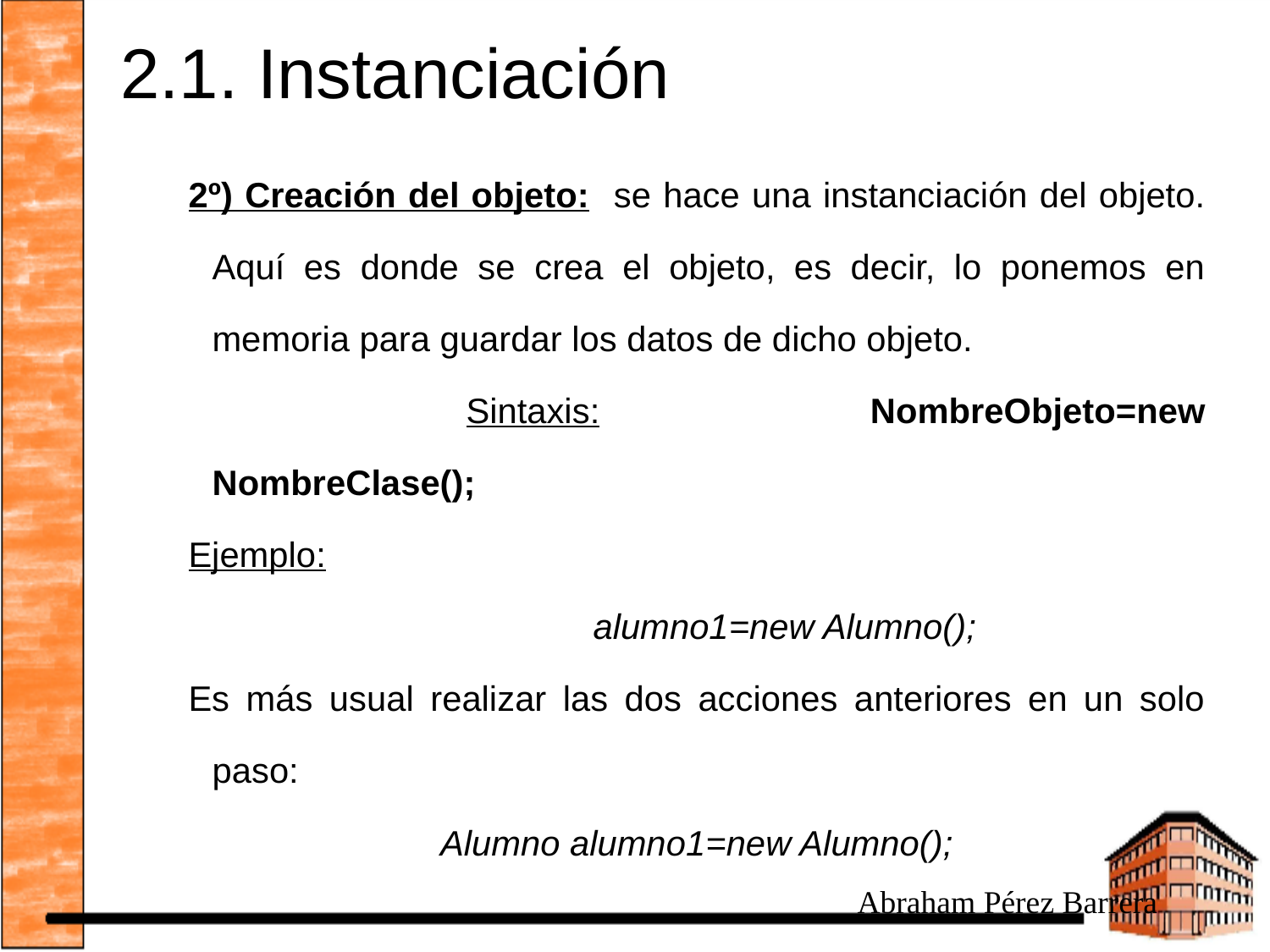

# 2.1. Instanciación
2º) Creación del objeto:  se hace una instanciación del objeto. Aquí es donde se crea el objeto, es decir, lo ponemos en memoria para guardar los datos de dicho objeto.
			Sintaxis: NombreObjeto=new NombreClase();
Ejemplo:
				alumno1=new Alumno();
Es más usual realizar las dos acciones anteriores en un solo paso:
Alumno alumno1=new Alumno();